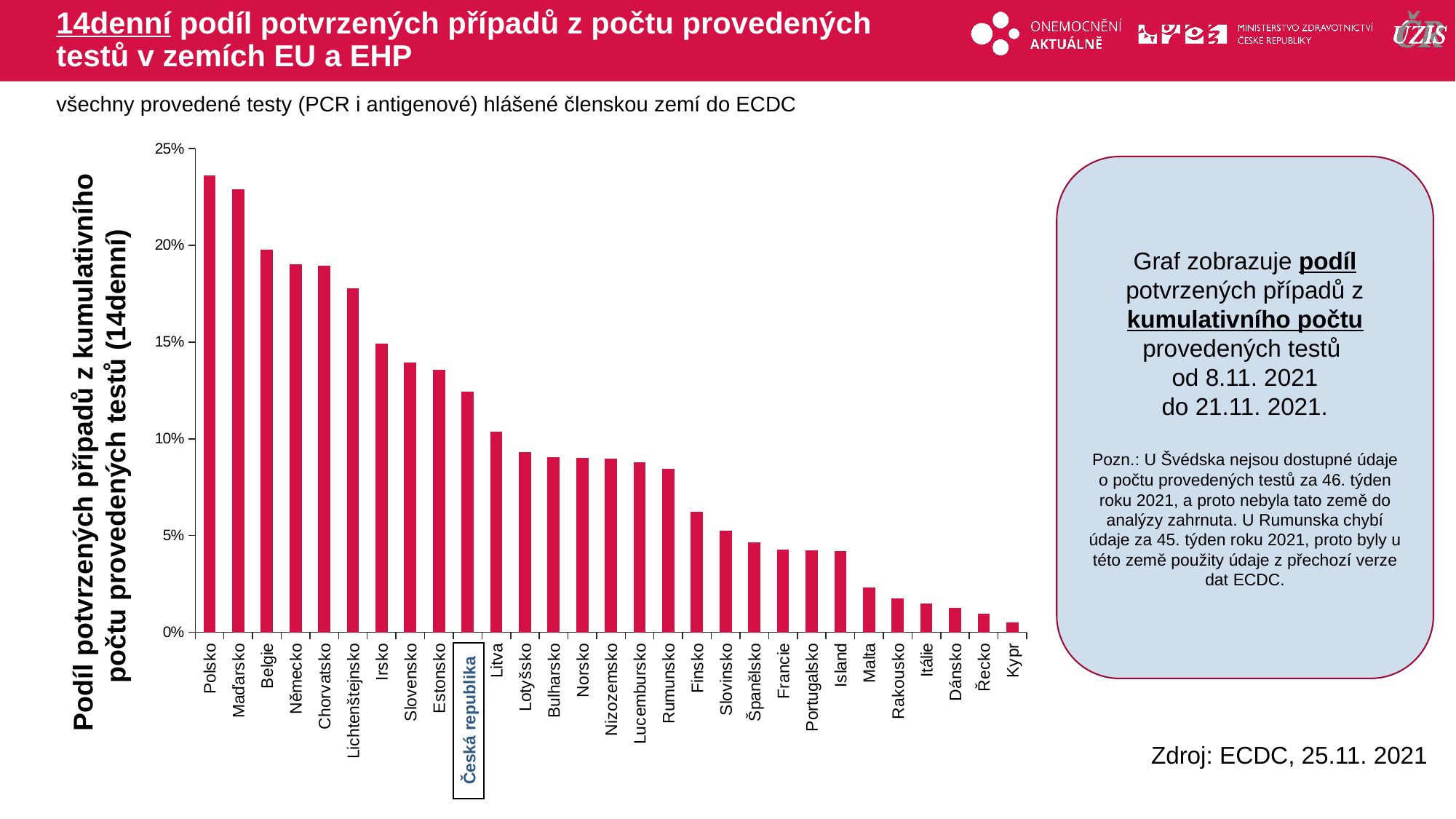

# 14denní podíl potvrzených případů z počtu provedených testů v zemích EU a EHP
všechny provedené testy (PCR i antigenové) hlášené členskou zemí do ECDC

### Chart

| Category | testy |
|---|---|
| Polsko | 0.23570149162284468 |
| Maďarsko | 0.22853011876850512 |
| Belgie | 0.19761246367672497 |
| Německo | 0.18980930096355267 |
| Chorvatsko | 0.1891869705129047 |
| Lichtenštejnsko | 0.1774564574433125 |
| Irsko | 0.14885051513311515 |
| Slovensko | 0.1394078459286588 |
| Estonsko | 0.13554669703872438 |
| Česká republika | 0.12412047354136202 |
| Litva | 0.10345308480224309 |
| Lotyšsko | 0.09285222385364016 |
| Bulharsko | 0.09014526808164879 |
| Norsko | 0.08986915302044973 |
| Nizozemsko | 0.08957615974172657 |
| Lucembursko | 0.08778212316826085 |
| Rumunsko | 0.08432114072083569 |
| Finsko | 0.06205295159668693 |
| Slovinsko | 0.052271867866129494 |
| Španělsko | 0.04613857028138463 |
| Francie | 0.04262471794327115 |
| Portugalsko | 0.042181143033652745 |
| Island | 0.04175002337103861 |
| Malta | 0.023148529532910453 |
| Rakousko | 0.017354411243926882 |
| Itálie | 0.014578773669751317 |
| Dánsko | 0.012376865991262838 |
| Řecko | 0.009511021297821371 |
| Kypr | 0.005099717813005129 |
Graf zobrazuje podíl potvrzených případů z kumulativního počtu provedených testů
od 8.11. 2021
do 21.11. 2021.

Pozn.: U Švédska nejsou dostupné údaje o počtu provedených testů za 46. týden roku 2021, a proto nebyla tato země do analýzy zahrnuta. U Rumunska chybí údaje za 45. týden roku 2021, proto byly u této země použity údaje z přechozí verze dat ECDC.
Podíl potvrzených případů z kumulativního počtu provedených testů (14denní)
Česká republika
Zdroj: ECDC, 25.11. 2021